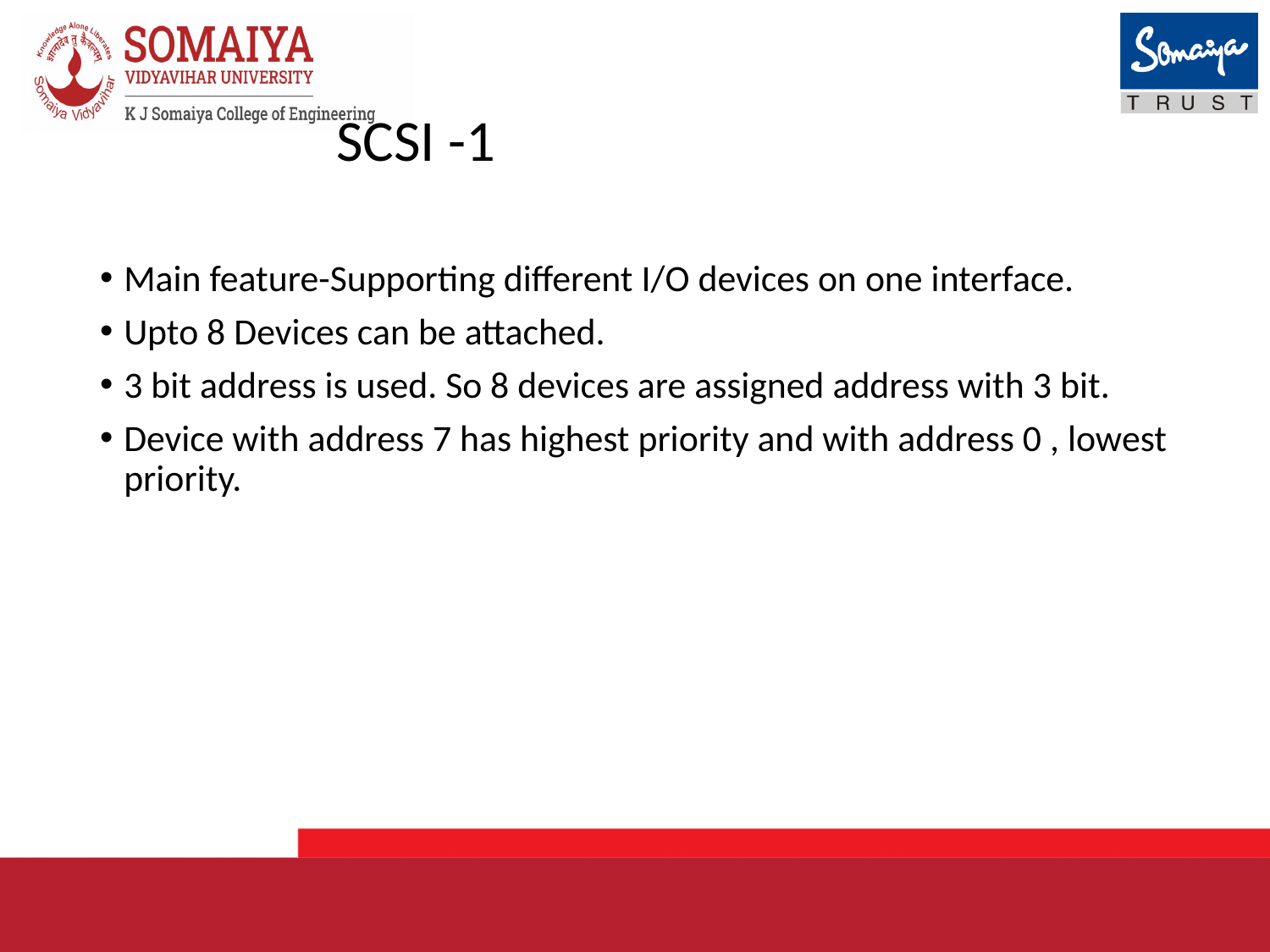

# SCSI -1
Main feature-Supporting different I/O devices on one interface.
Upto 8 Devices can be attached.
3 bit address is used. So 8 devices are assigned address with 3 bit.
Device with address 7 has highest priority and with address 0 , lowest priority.